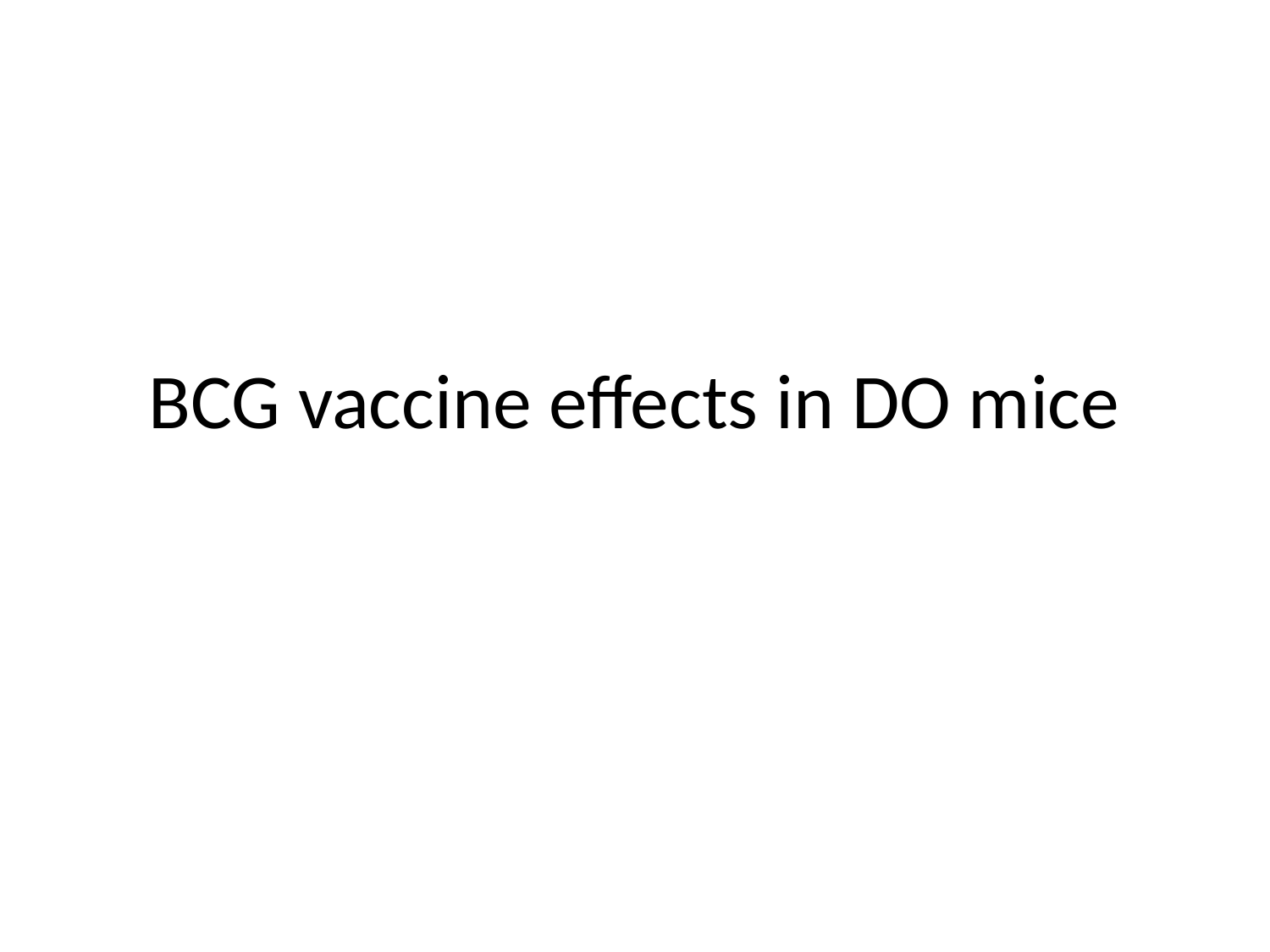

# BCG vaccine effects in DO mice